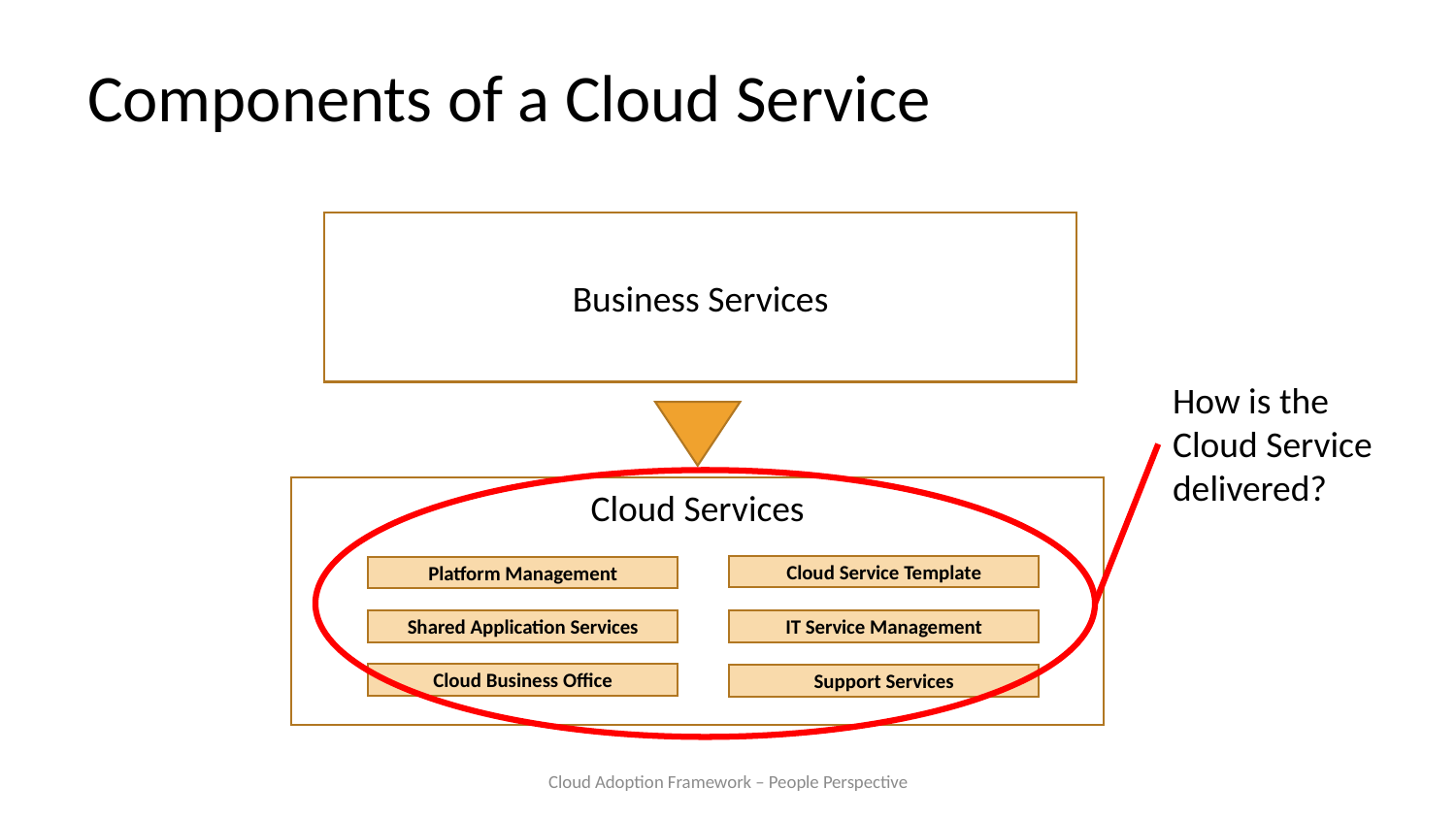

Components of a Cloud Service
Business Services
How is the Cloud Service delivered?

Cloud Services
Cloud Service Template
Platform Management
IT Service Management
Shared Application Services
Cloud Business Office
Support Services
Cloud Adoption Framework – People Perspective